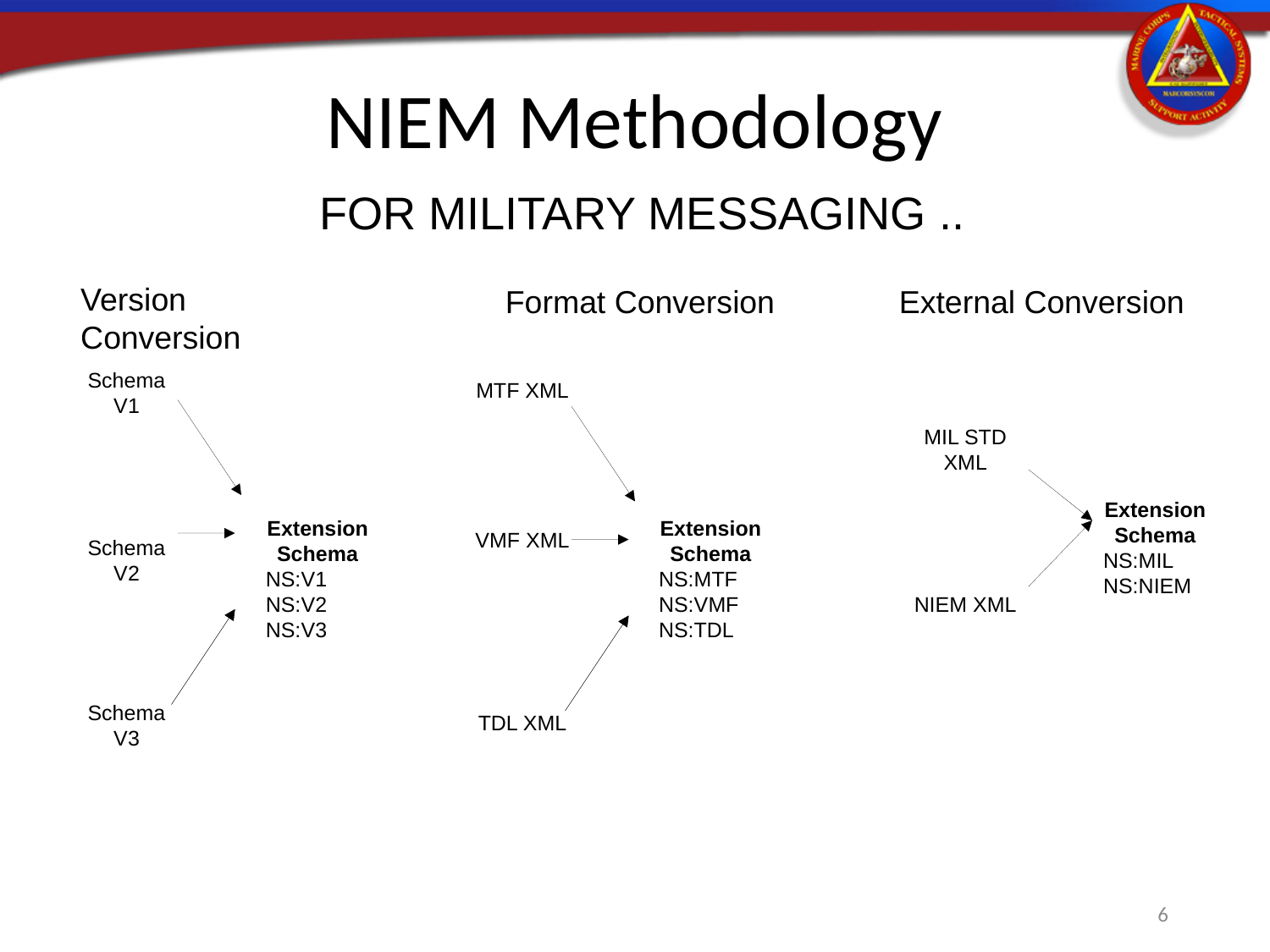

NIEM Methodology
FOR MILITARY MESSAGING ..
Version Conversion
Format Conversion
External Conversion
Schema V1
MTF XML

MIL STD XML

Extension Schema
NS:MIL
NS:NIEM

Extension Schema
NS:V1
NS:V2
NS:V3
Extension Schema
NS:MTF
NS:VMF
NS:TDL

VMF XML
Schema V2

NIEM XML

Schema V3
TDL XML
6